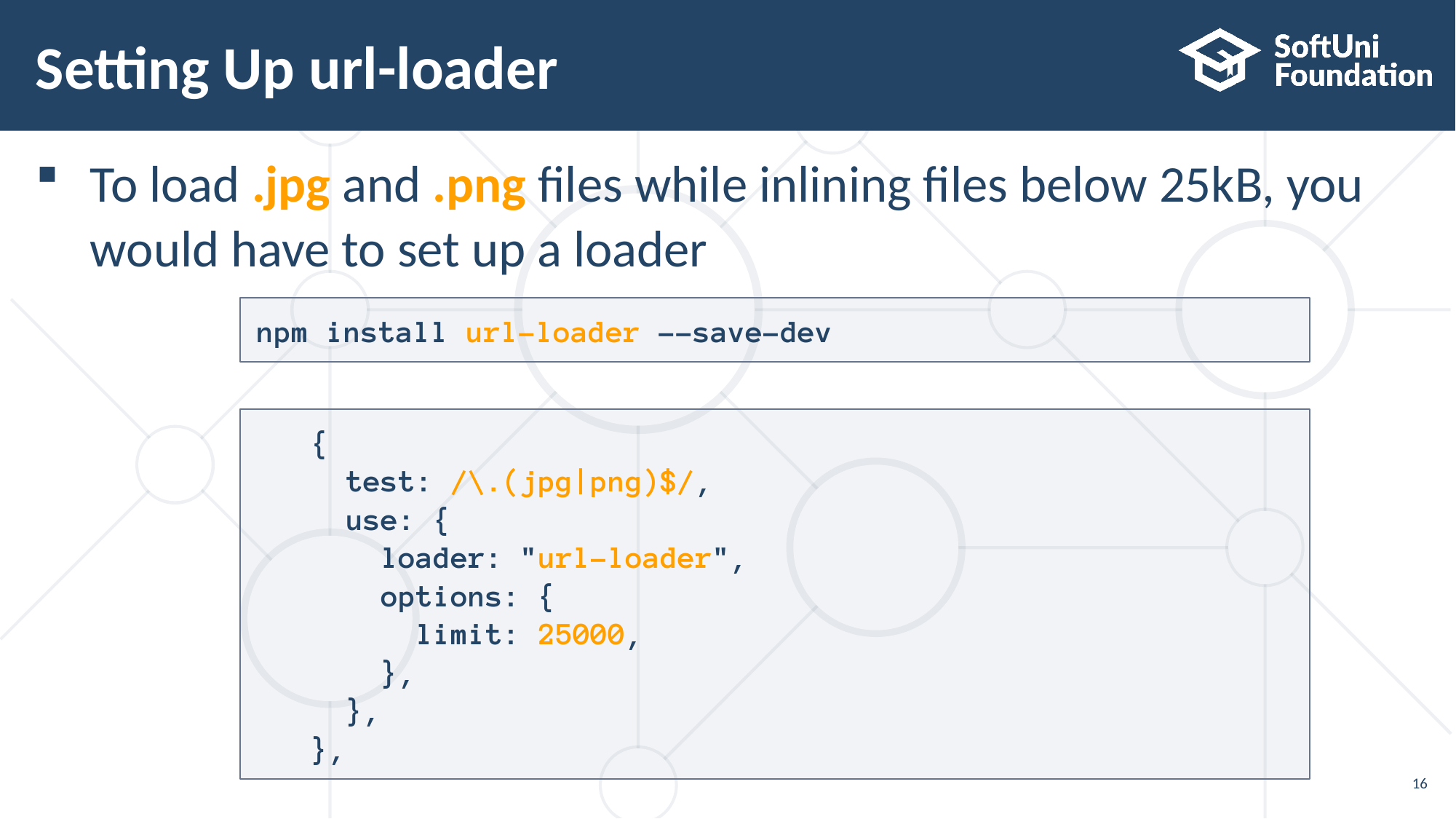

# Setting Up url-loader
To load .jpg and .png files while inlining files below 25kB, you
would have to set up a loader

npm install url-loader --save-dev
{
  test: /\.(jpg|png)$/,
  use: {
    loader: "url-loader",
    options: {
      limit: 25000,
    },
  },
},
16